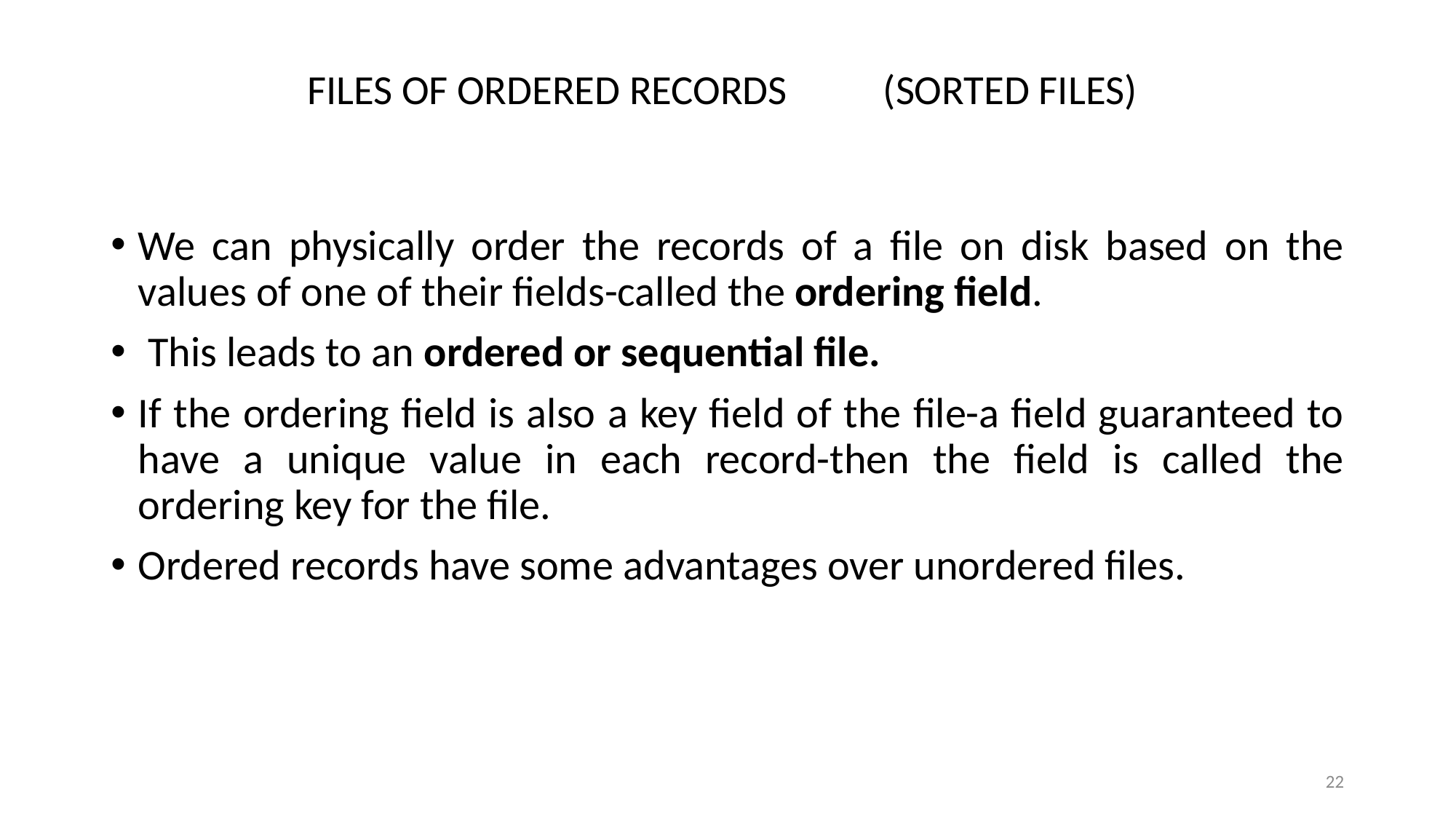

# FILES OF ORDERED RECORDS 	(SORTED FILES)
We can physically order the records of a file on disk based on the values of one of their fields-called the ordering field.
 This leads to an ordered or sequential file.
If the ordering field is also a key field of the file-a field guaranteed to have a unique value in each record-then the field is called the ordering key for the file.
Ordered records have some advantages over unordered files.
22